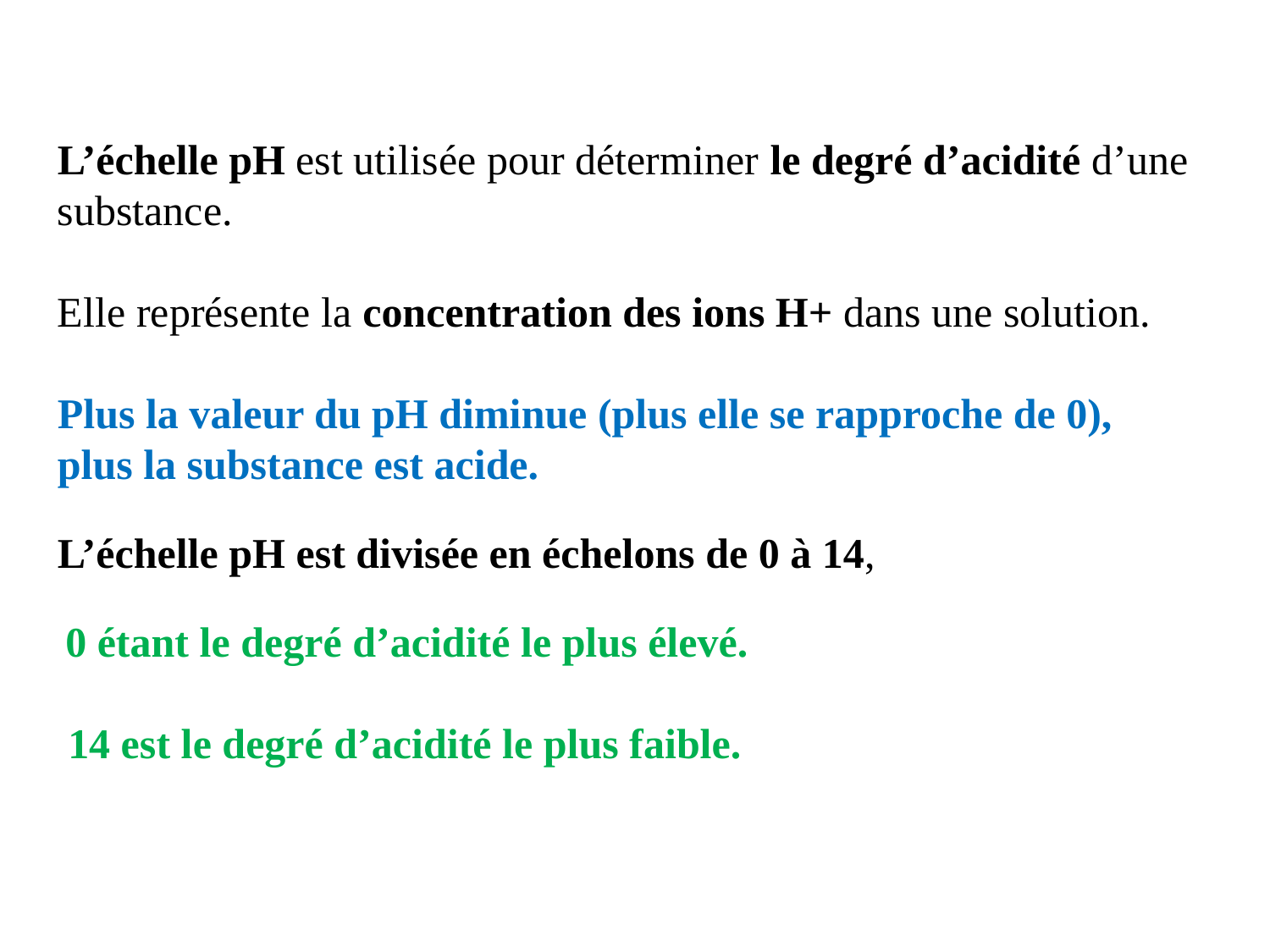

L’échelle pH est utilisée pour déterminer le degré d’acidité d’une substance.

Elle représente la concentration des ions H+ dans une solution.

Plus la valeur du pH diminue (plus elle se rapproche de 0), plus la substance est acide.

L’échelle pH est divisée en échelons de 0 à 14,

 0 étant le degré d’acidité le plus élevé.

 14 est le degré d’acidité le plus faible.